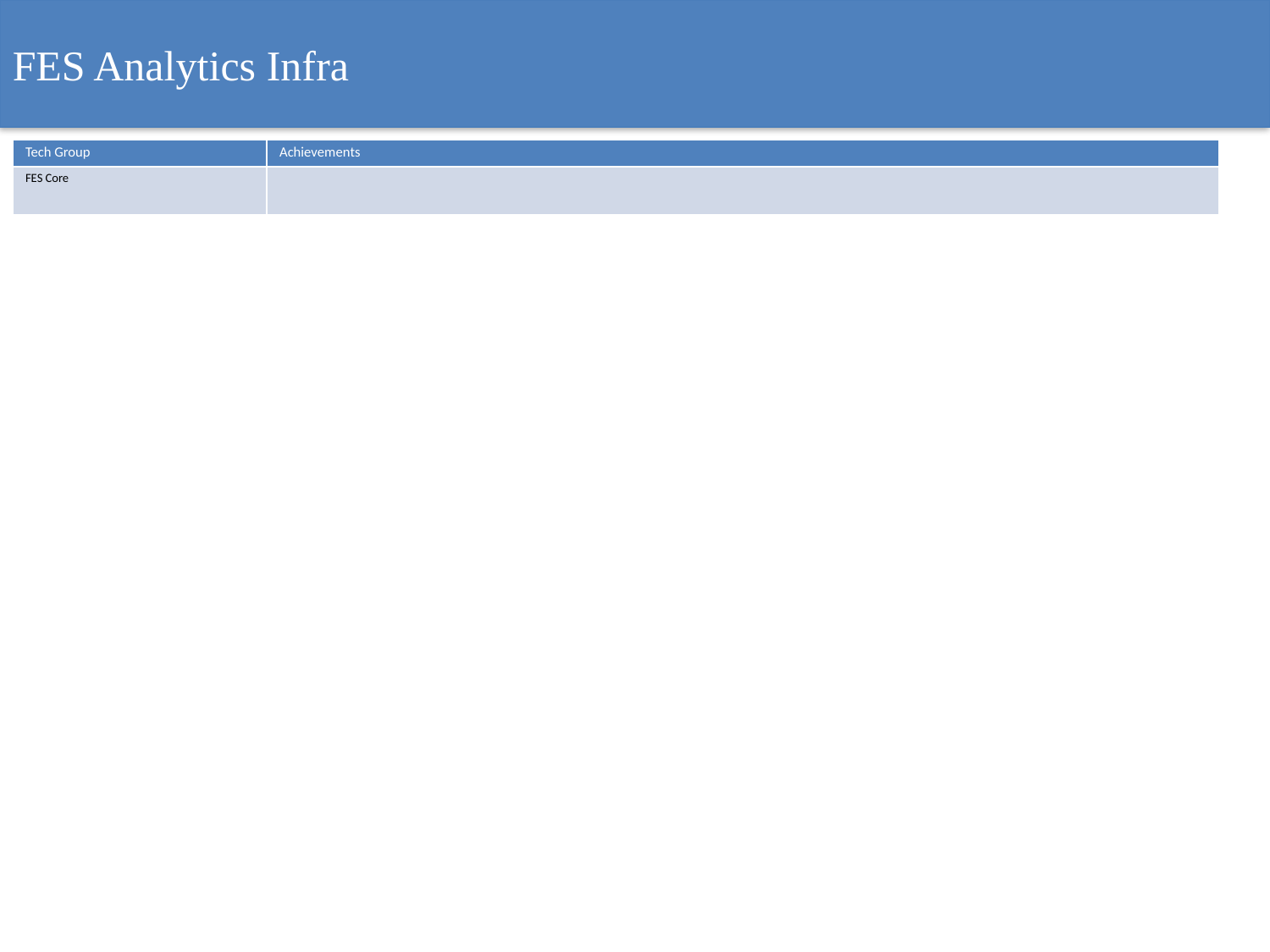

FES Analytics Infra
| Tech Group | Achievements |
| --- | --- |
| FES Core |  |